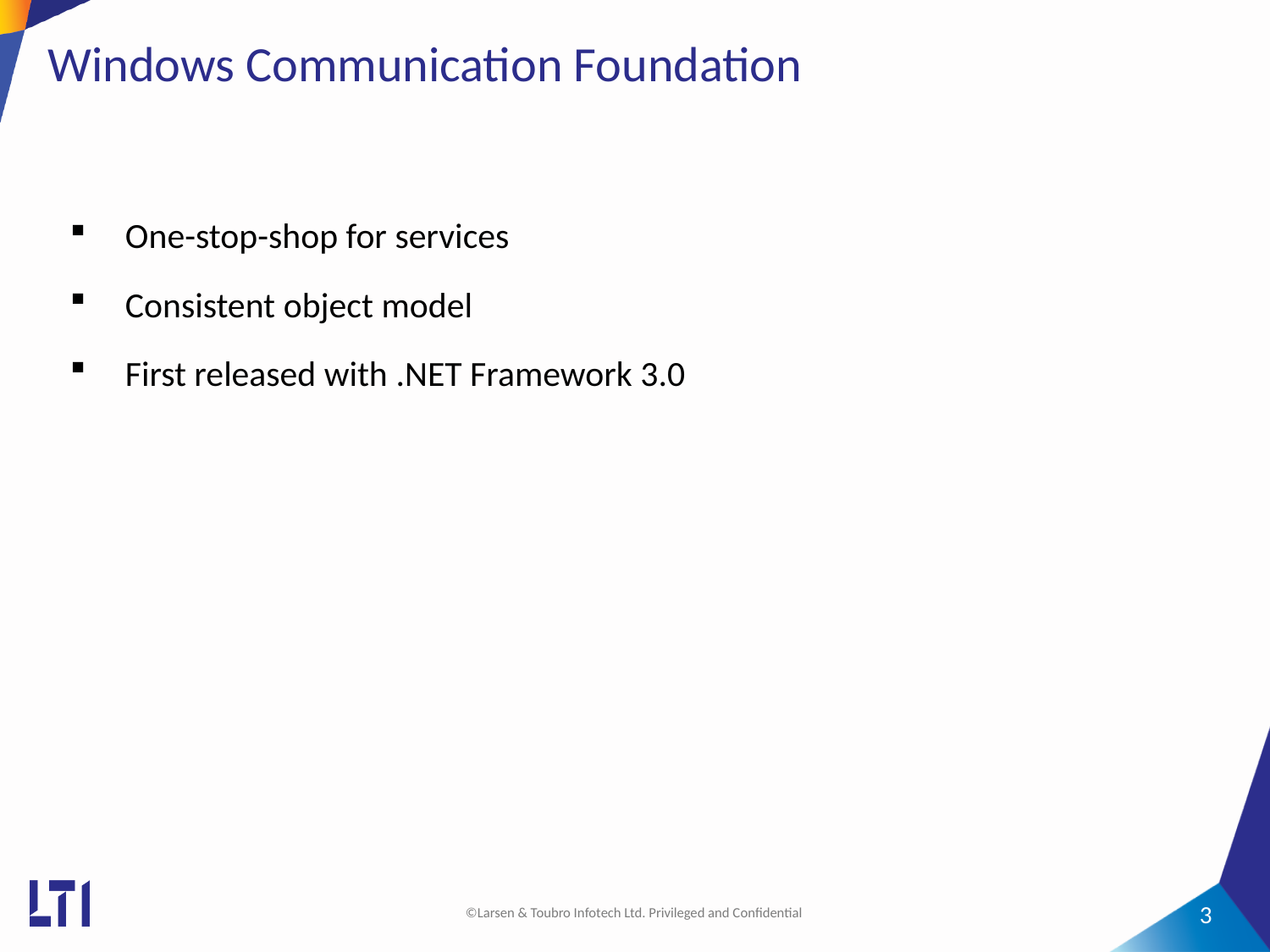

Windows Communication Foundation
One-stop-shop for services
Consistent object model
First released with .NET Framework 3.0